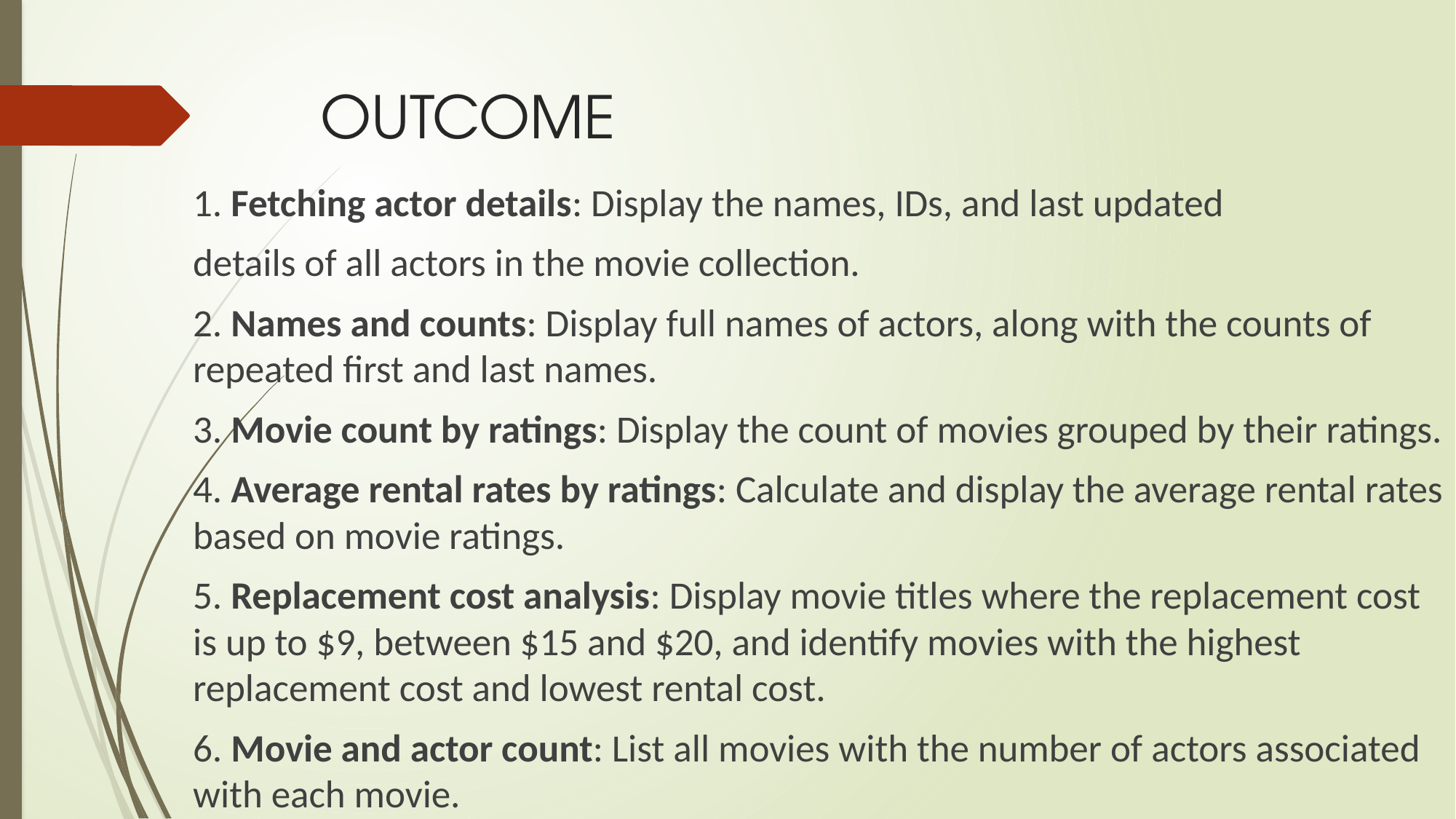

# OUTCOME
1. Fetching actor details: Display the names, IDs, and last updated
details of all actors in the movie collection.
2. Names and counts: Display full names of actors, along with the counts of repeated first and last names.
3. Movie count by ratings: Display the count of movies grouped by their ratings.
4. Average rental rates by ratings: Calculate and display the average rental rates based on movie ratings.
5. Replacement cost analysis: Display movie titles where the replacement cost is up to $9, between $15 and $20, and identify movies with the highest replacement cost and lowest rental cost.
6. Movie and actor count: List all movies with the number of actors associated with each movie.